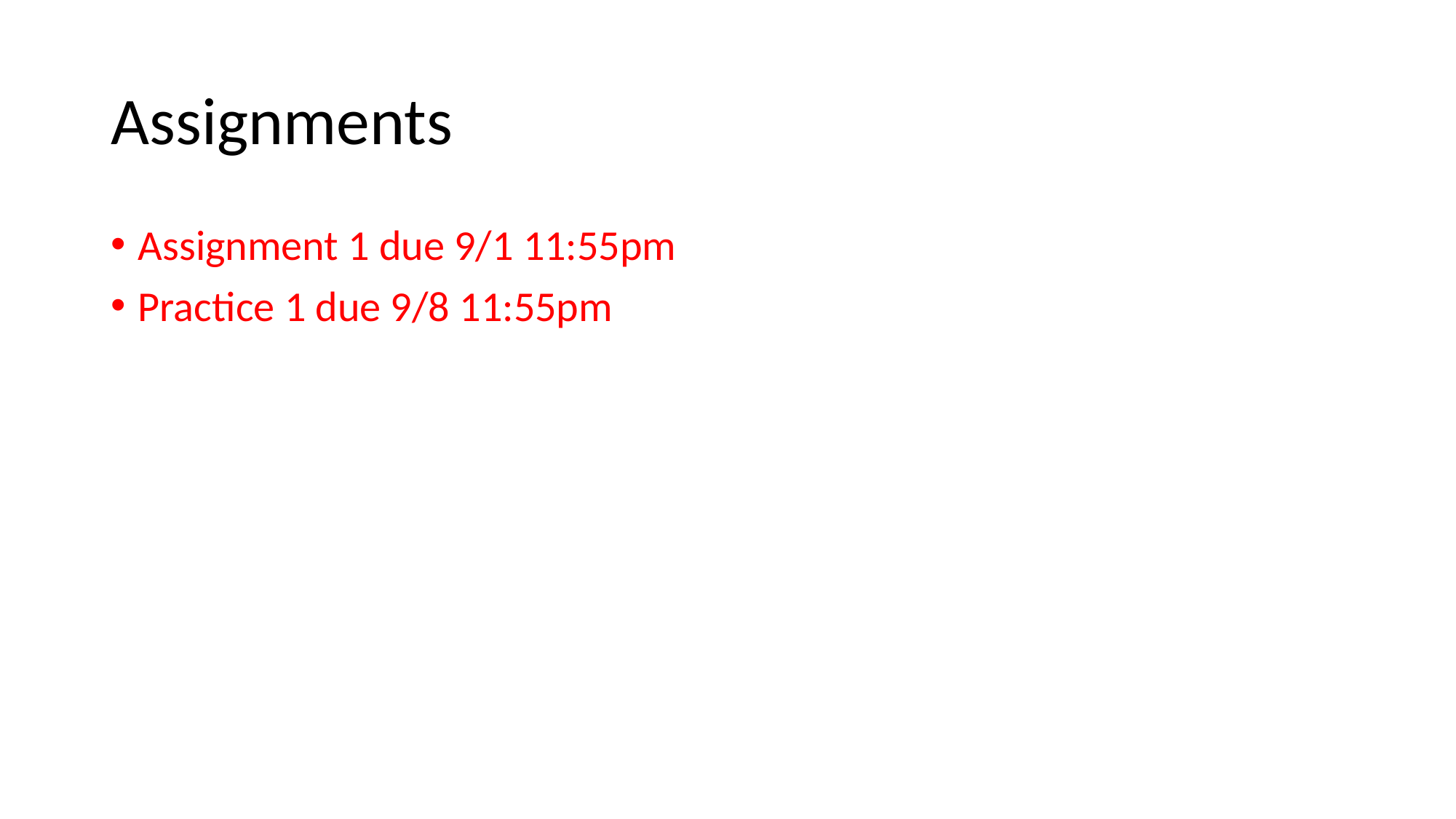

# Assignments
Assignment 1 due 9/1 11:55pm
Practice 1 due 9/8 11:55pm